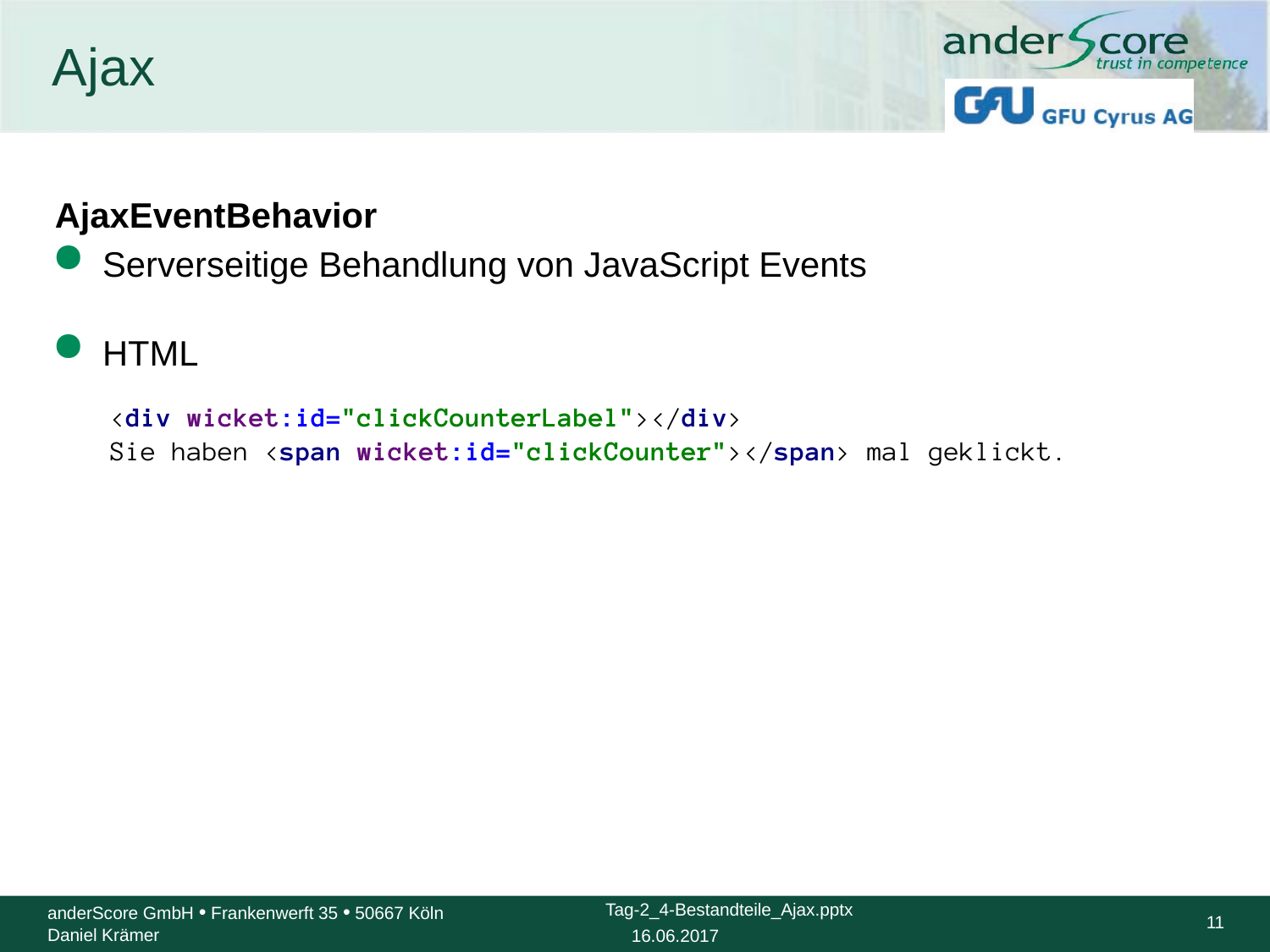

# Ajax
AjaxEventBehavior
Serverseitige Behandlung von JavaScript Events

HTML

<div wicket:id="clickCounterLabel"></div>
Sie haben <span wicket:id="clickCounter"></span> mal geklickt.